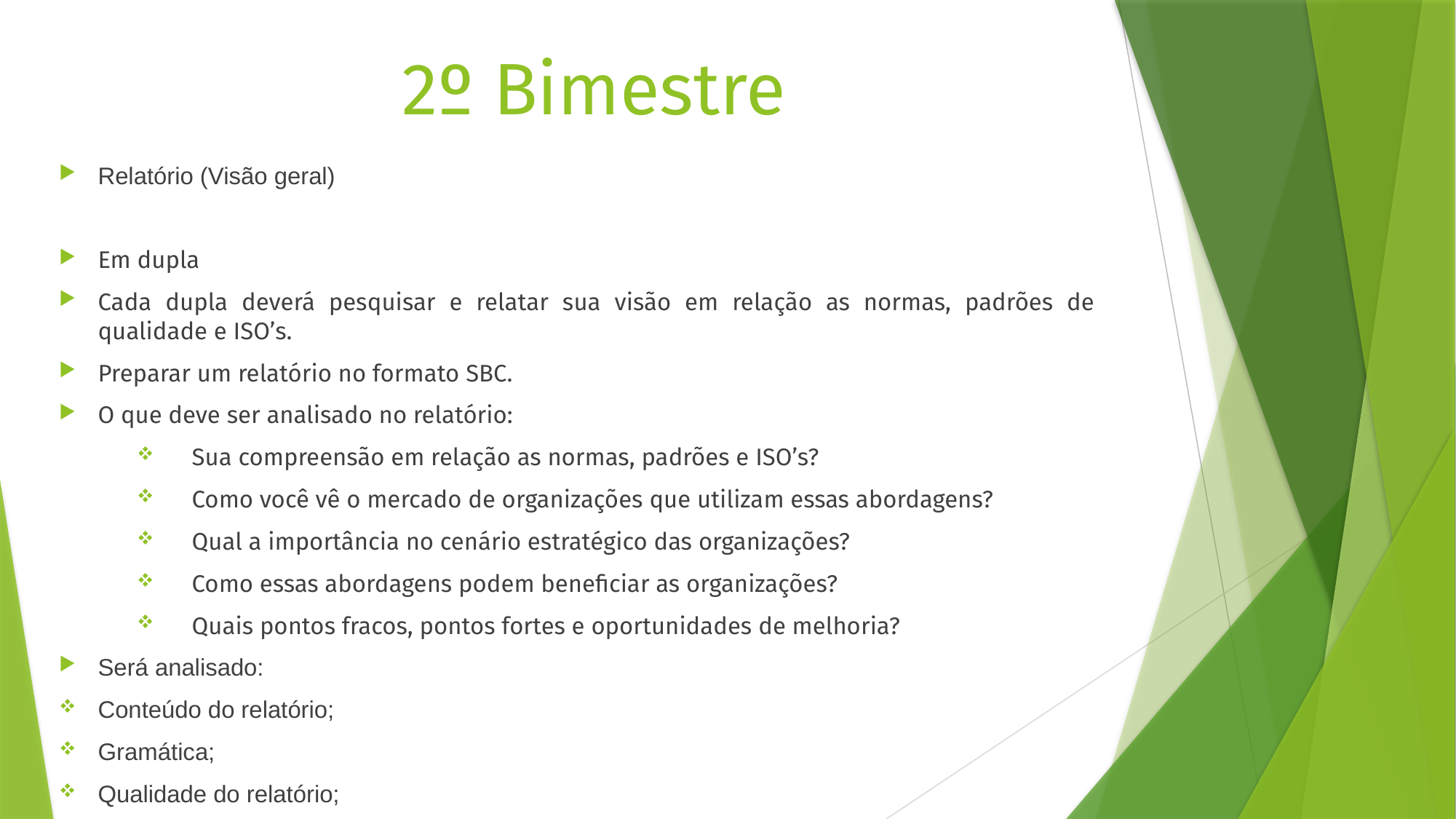

# 2º Bimestre
Relatório (Visão geral)

Em dupla
Cada dupla deverá pesquisar e relatar sua visão em relação as normas, padrões de qualidade e ISO’s.
Preparar um relatório no formato SBC.
O que deve ser analisado no relatório:
Sua compreensão em relação as normas, padrões e ISO’s?
Como você vê o mercado de organizações que utilizam essas abordagens?
Qual a importância no cenário estratégico das organizações?
Como essas abordagens podem beneficiar as organizações?
Quais pontos fracos, pontos fortes e oportunidades de melhoria?
Será analisado:
Conteúdo do relatório;
Gramática;
Qualidade do relatório;